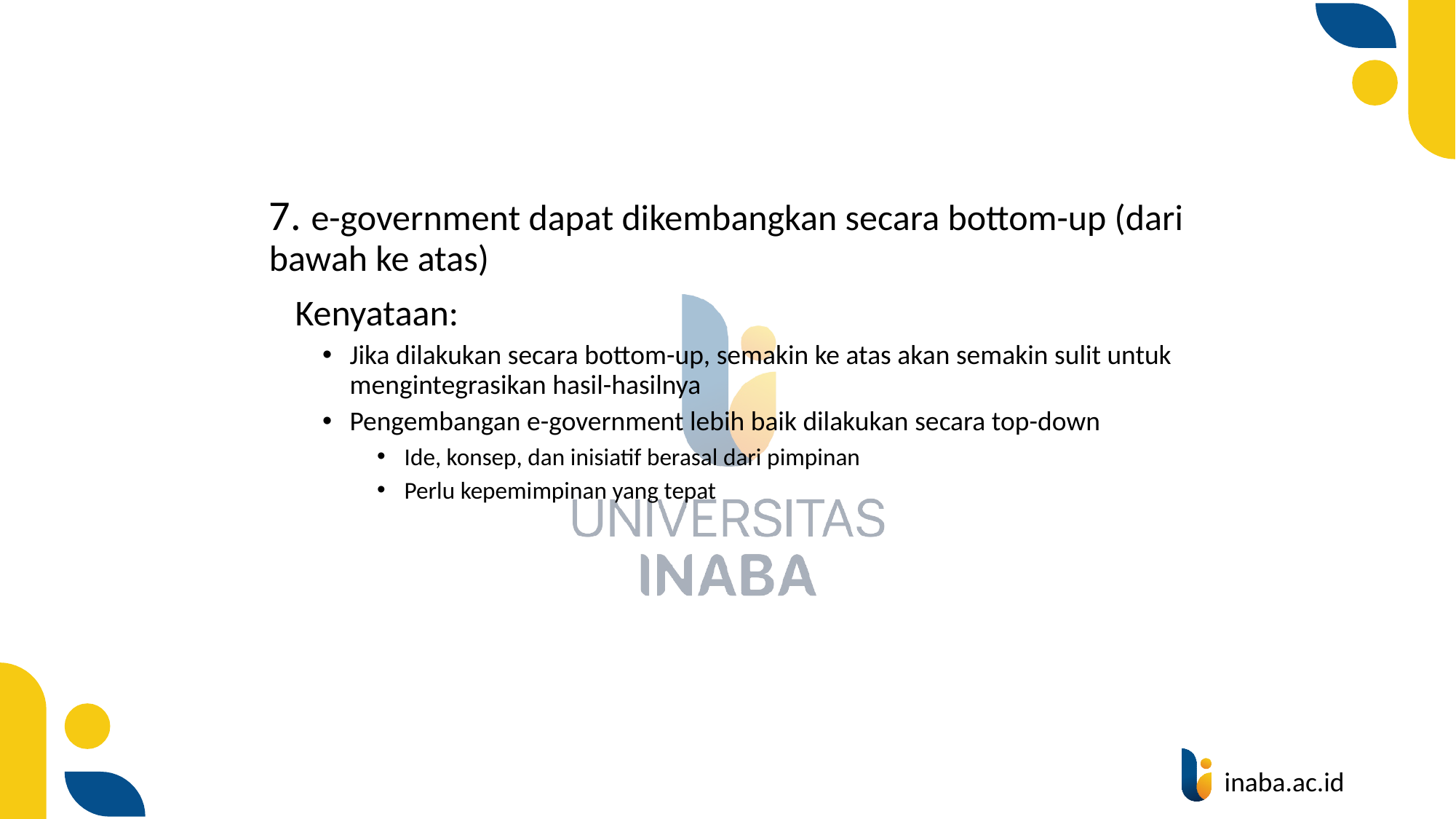

#
7. e-government dapat dikembangkan secara bottom-up (dari bawah ke atas)
	Kenyataan:
Jika dilakukan secara bottom-up, semakin ke atas akan semakin sulit untuk mengintegrasikan hasil-hasilnya
Pengembangan e-government lebih baik dilakukan secara top-down
Ide, konsep, dan inisiatif berasal dari pimpinan
Perlu kepemimpinan yang tepat